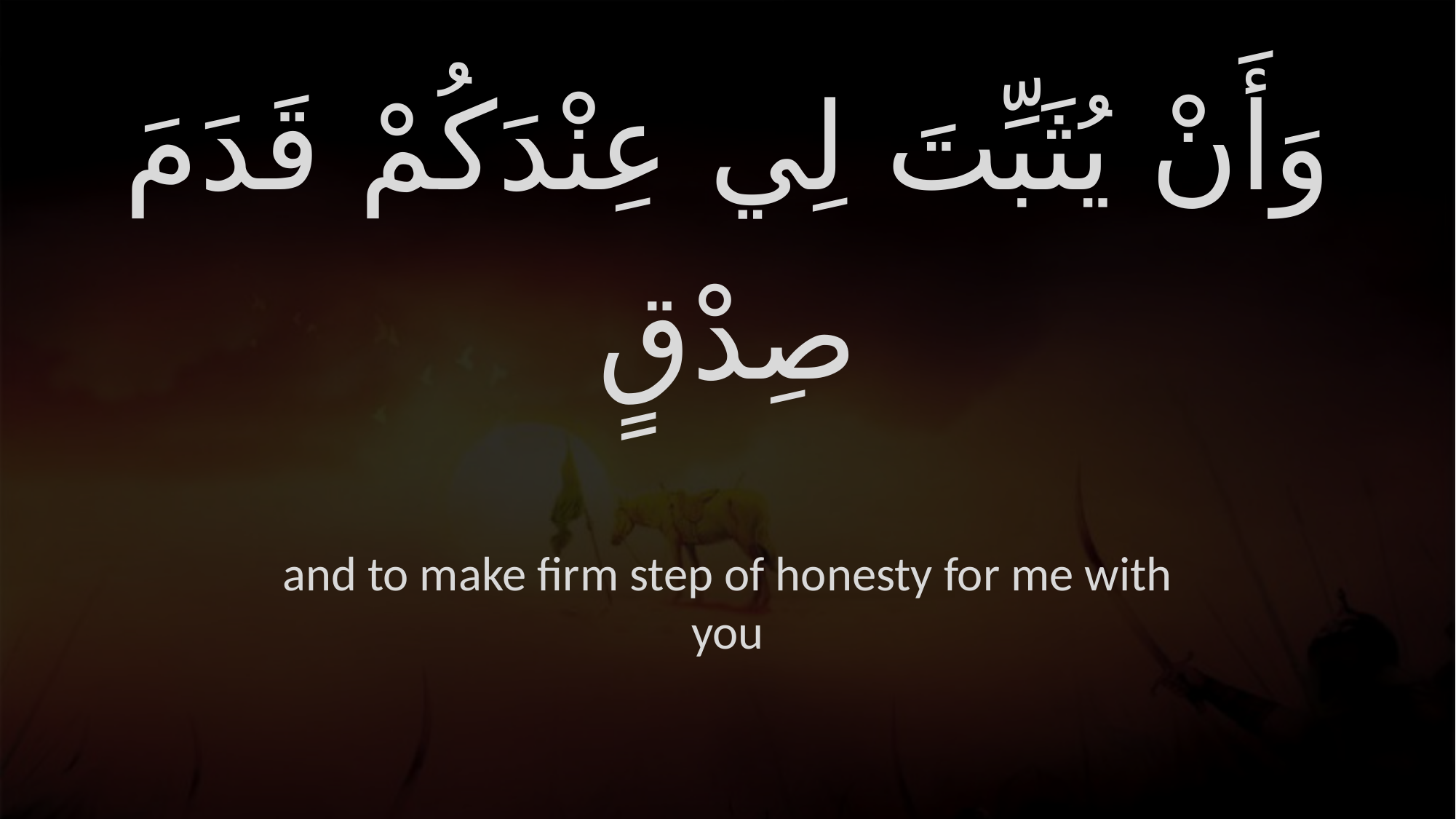

# وَأَنْ يُثَبِّتَ لِي عِنْدَكُمْ قَدَمَ صِدْقٍ
and to make firm step of honesty for me with you